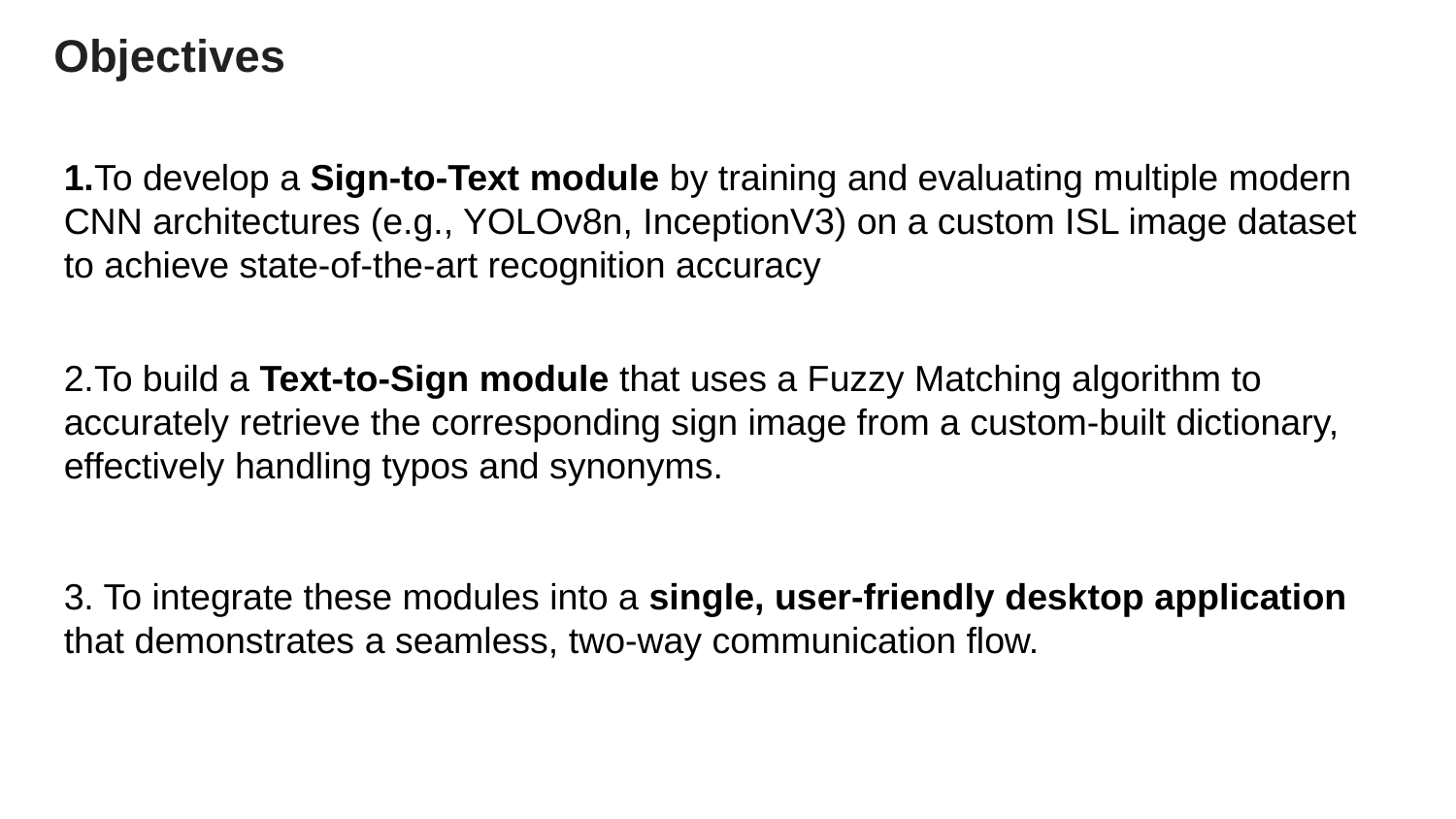

Objectives

1.To develop a Sign-to-Text module by training and evaluating multiple modern CNN architectures (e.g., YOLOv8n, InceptionV3) on a custom ISL image dataset to achieve state-of-the-art recognition accuracy

2.To build a Text-to-Sign module that uses a Fuzzy Matching algorithm to accurately retrieve the corresponding sign image from a custom-built dictionary, effectively handling typos and synonyms.

3. To integrate these modules into a single, user-friendly desktop application that demonstrates a seamless, two-way communication flow.